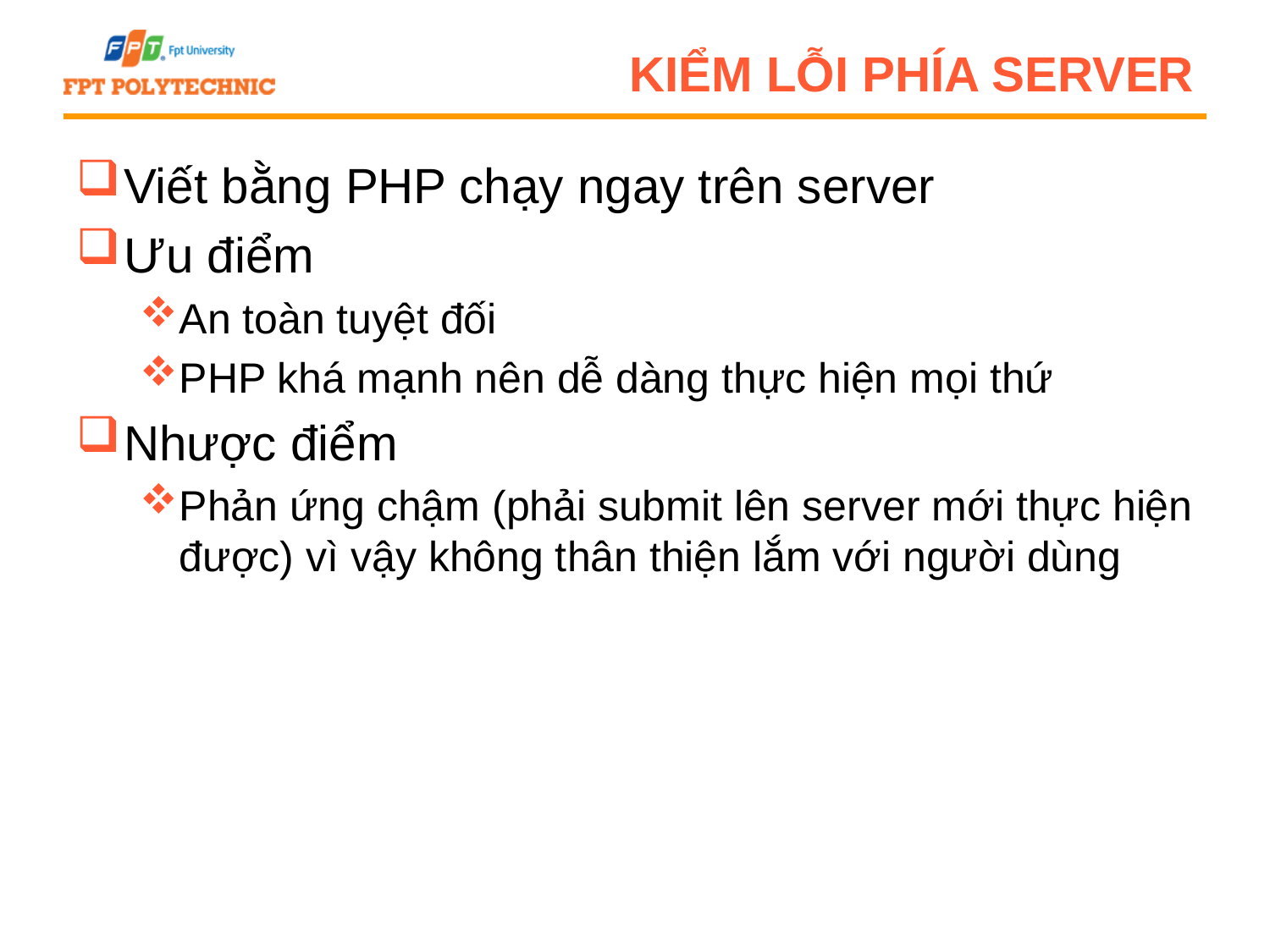

# Kiểm lỗi phía server
Viết bằng PHP chạy ngay trên server
Ưu điểm
An toàn tuyệt đối
PHP khá mạnh nên dễ dàng thực hiện mọi thứ
Nhược điểm
Phản ứng chậm (phải submit lên server mới thực hiện được) vì vậy không thân thiện lắm với người dùng